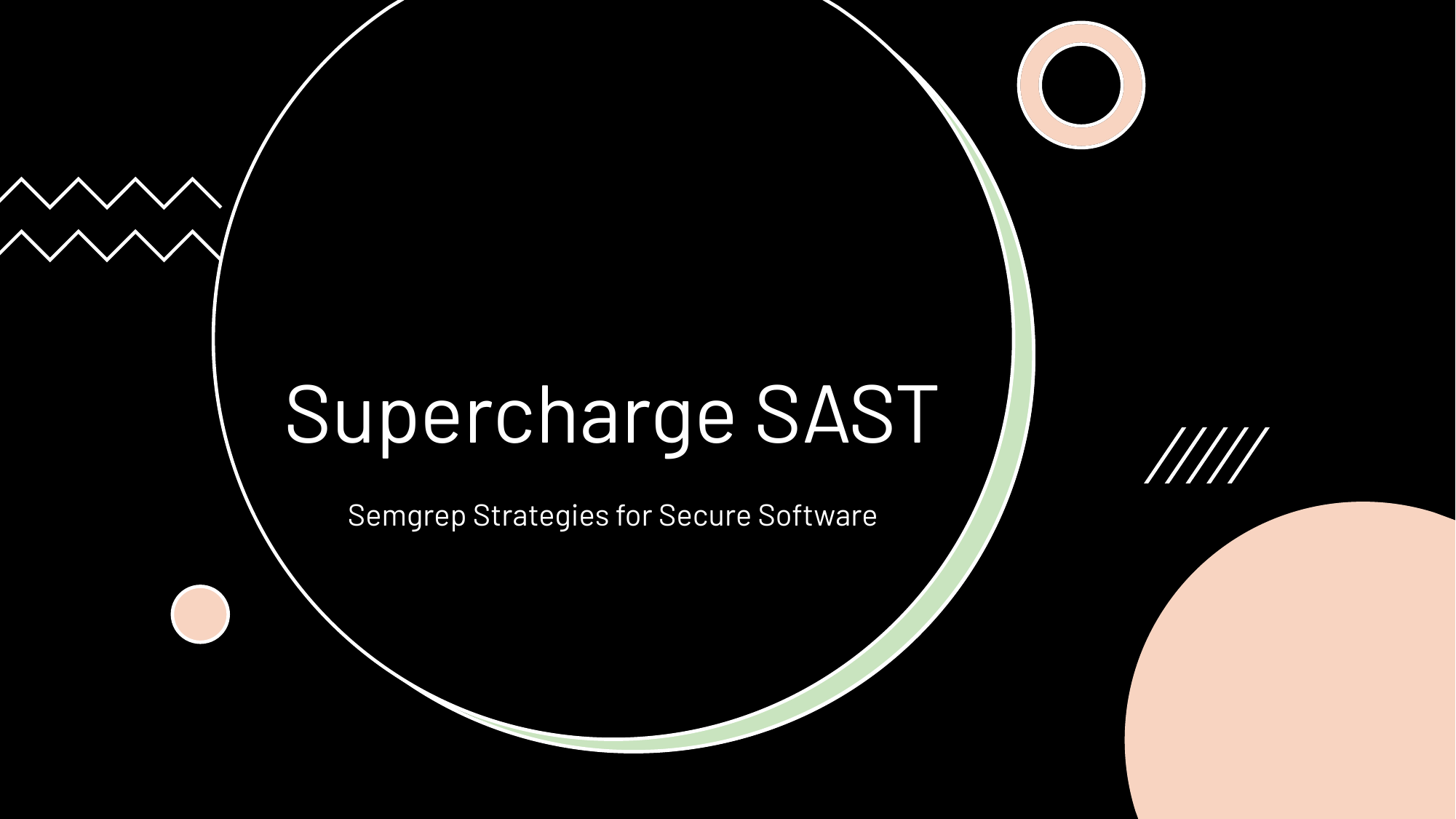

# Supercharge SAST

Semgrep Strategies for Secure Software